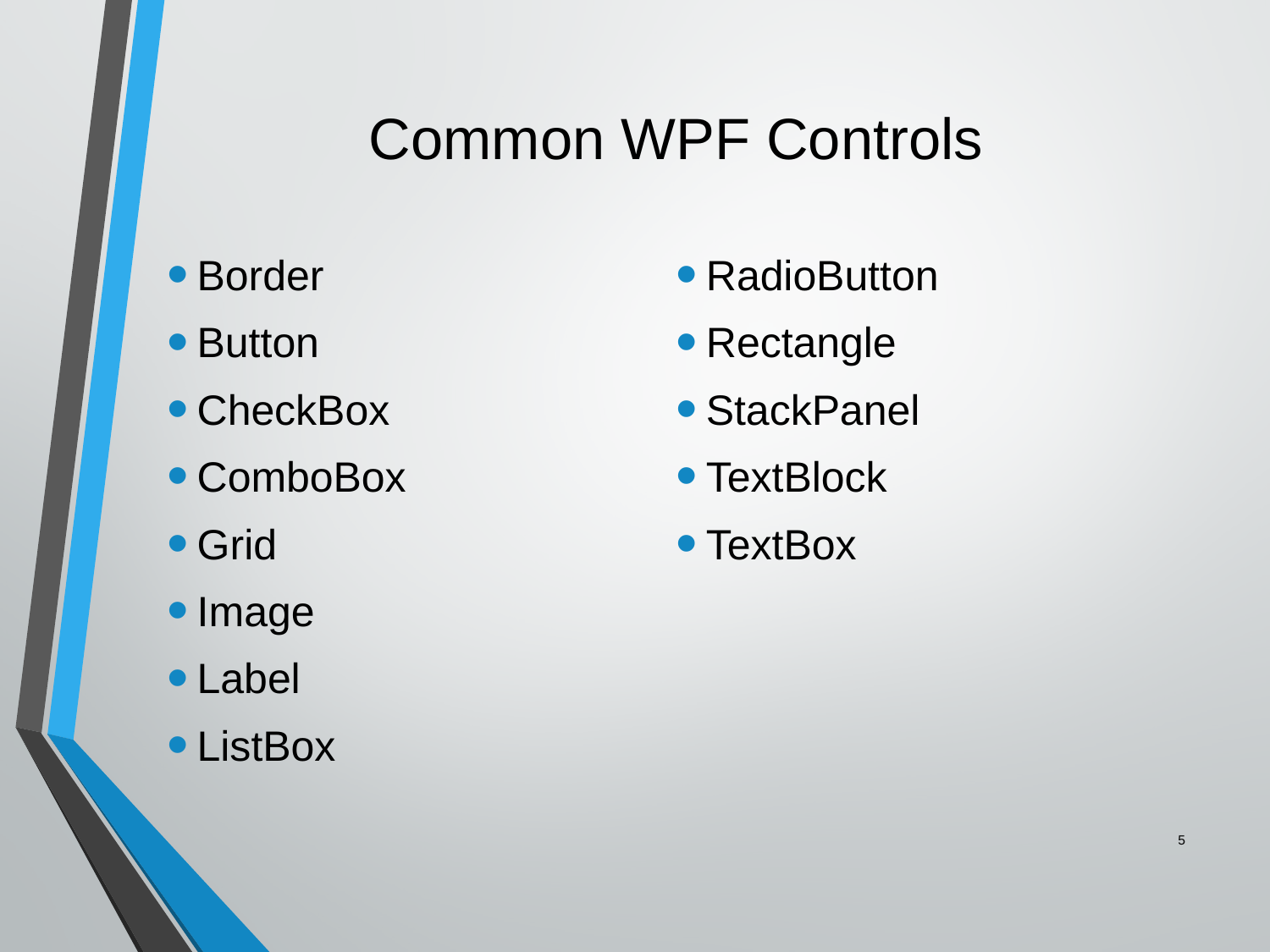

# Common WPF Controls
Border
Button
CheckBox
ComboBox
Grid
Image
Label
ListBox
RadioButton
Rectangle
StackPanel
TextBlock
TextBox
5